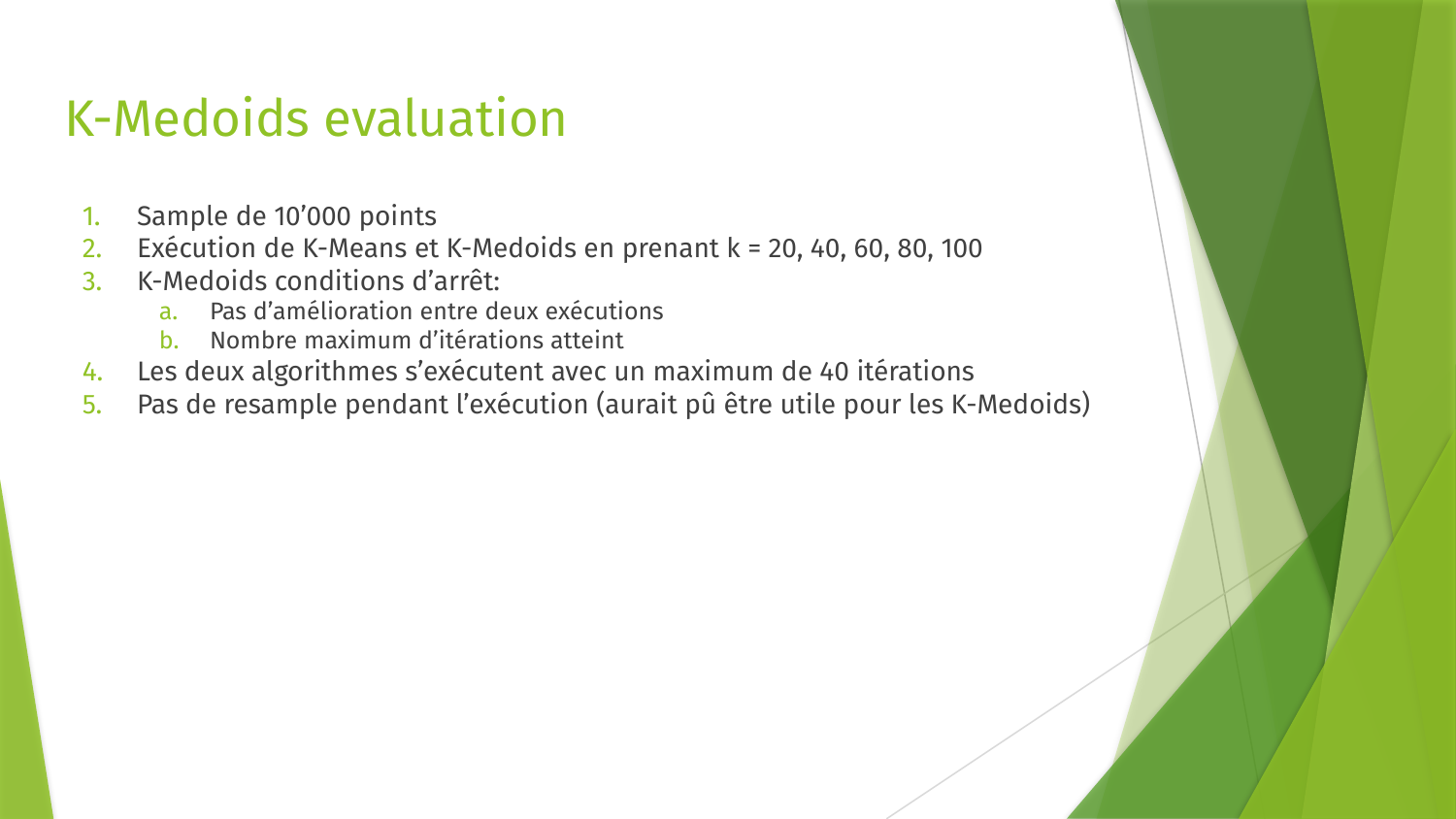

# K-Medoids evaluation
Sample de 10’000 points
Exécution de K-Means et K-Medoids en prenant k = 20, 40, 60, 80, 100
K-Medoids conditions d’arrêt:
Pas d’amélioration entre deux exécutions
Nombre maximum d’itérations atteint
Les deux algorithmes s’exécutent avec un maximum de 40 itérations
Pas de resample pendant l’exécution (aurait pû être utile pour les K-Medoids)